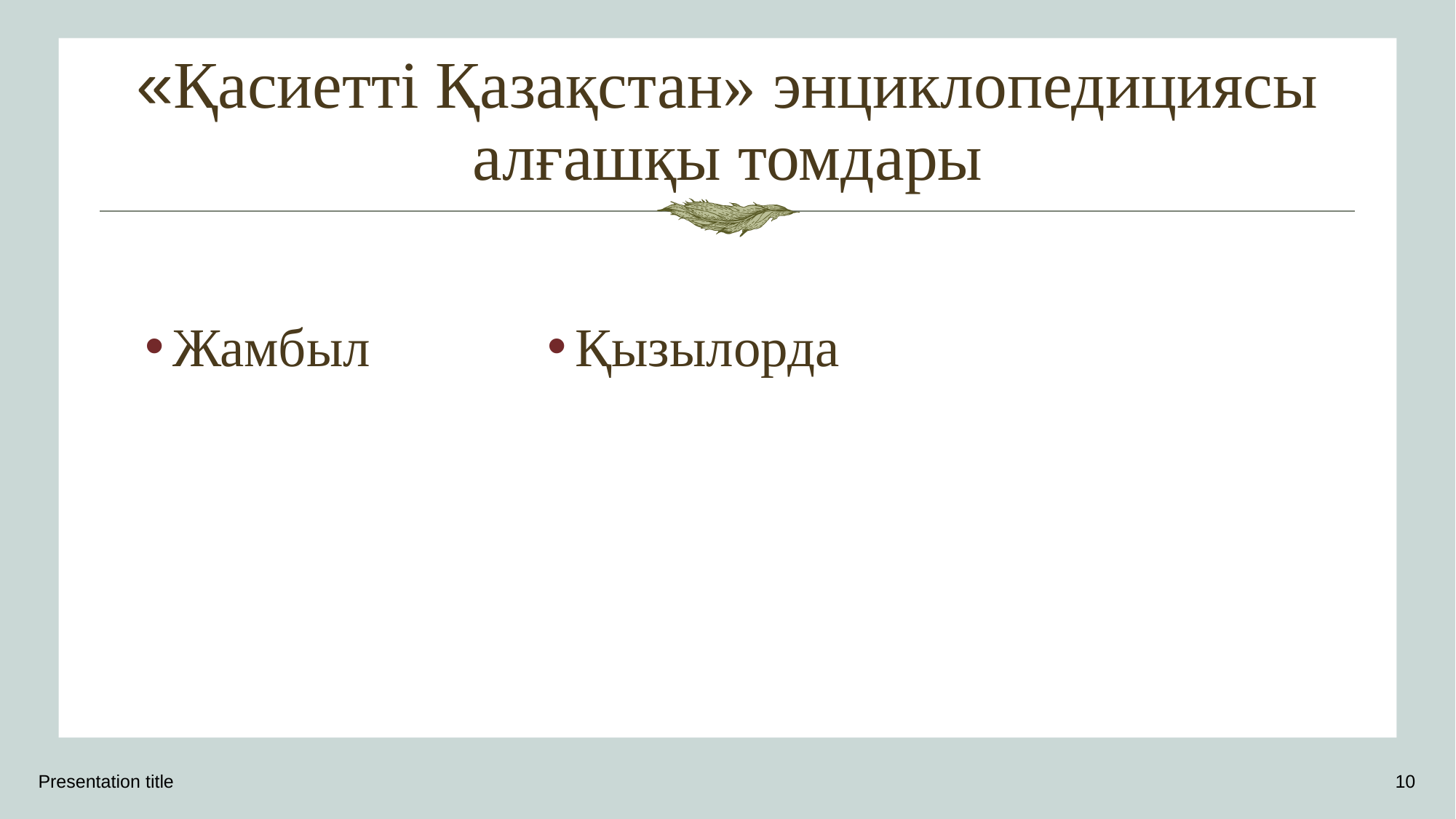

# «Қасиетті Қазақстан» энциклопедициясы алғашқы томдары
Жамбыл
Қызылорда
Presentation title
10